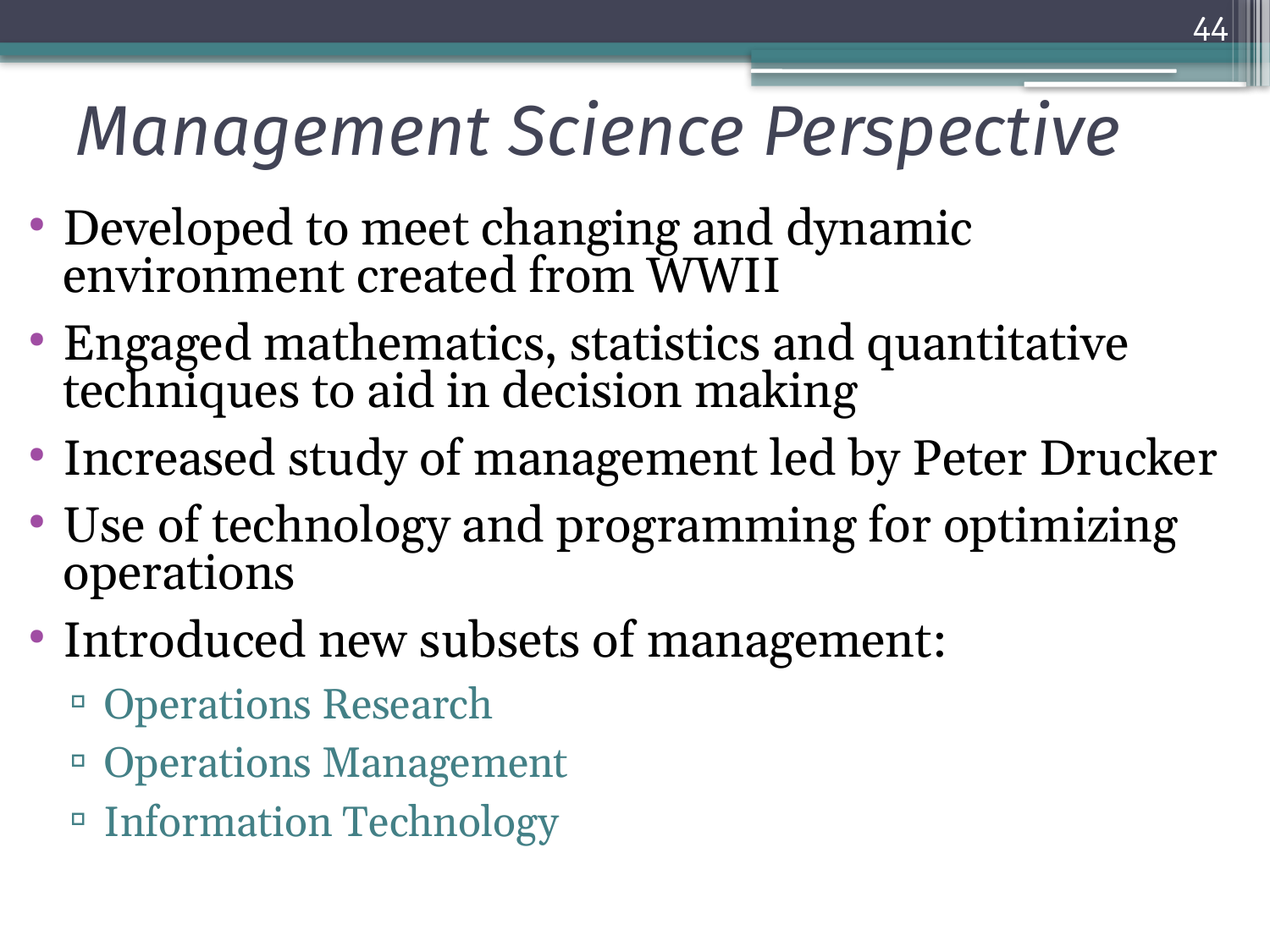

44
0
# Management Science Perspective
Developed to meet changing and dynamic environment created from WWII
Engaged mathematics, statistics and quantitative techniques to aid in decision making
Increased study of management led by Peter Drucker
Use of technology and programming for optimizing operations
Introduced new subsets of management:
Operations Research
Operations Management
Information Technology